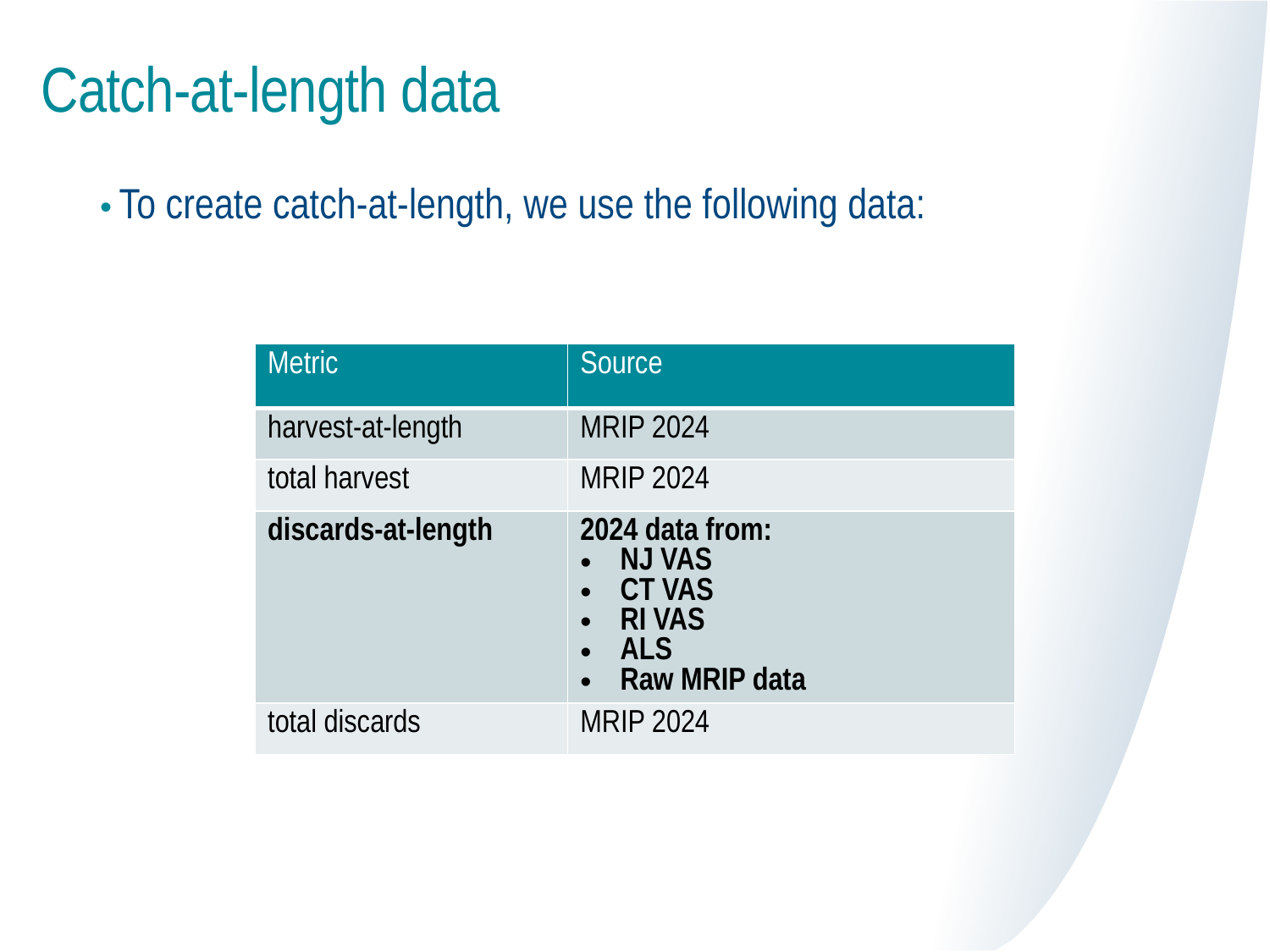

# Catch-at-length data
To create catch-at-length, we use the following data:

| Metric | Source |
| --- | --- |
| harvest-at-length | MRIP 2024 |
| total harvest | MRIP 2024 |
| discards-at-length | 2024 data from: NJ VAS CT VAS RI VAS ALS Raw MRIP data |
| total discards | MRIP 2024 |